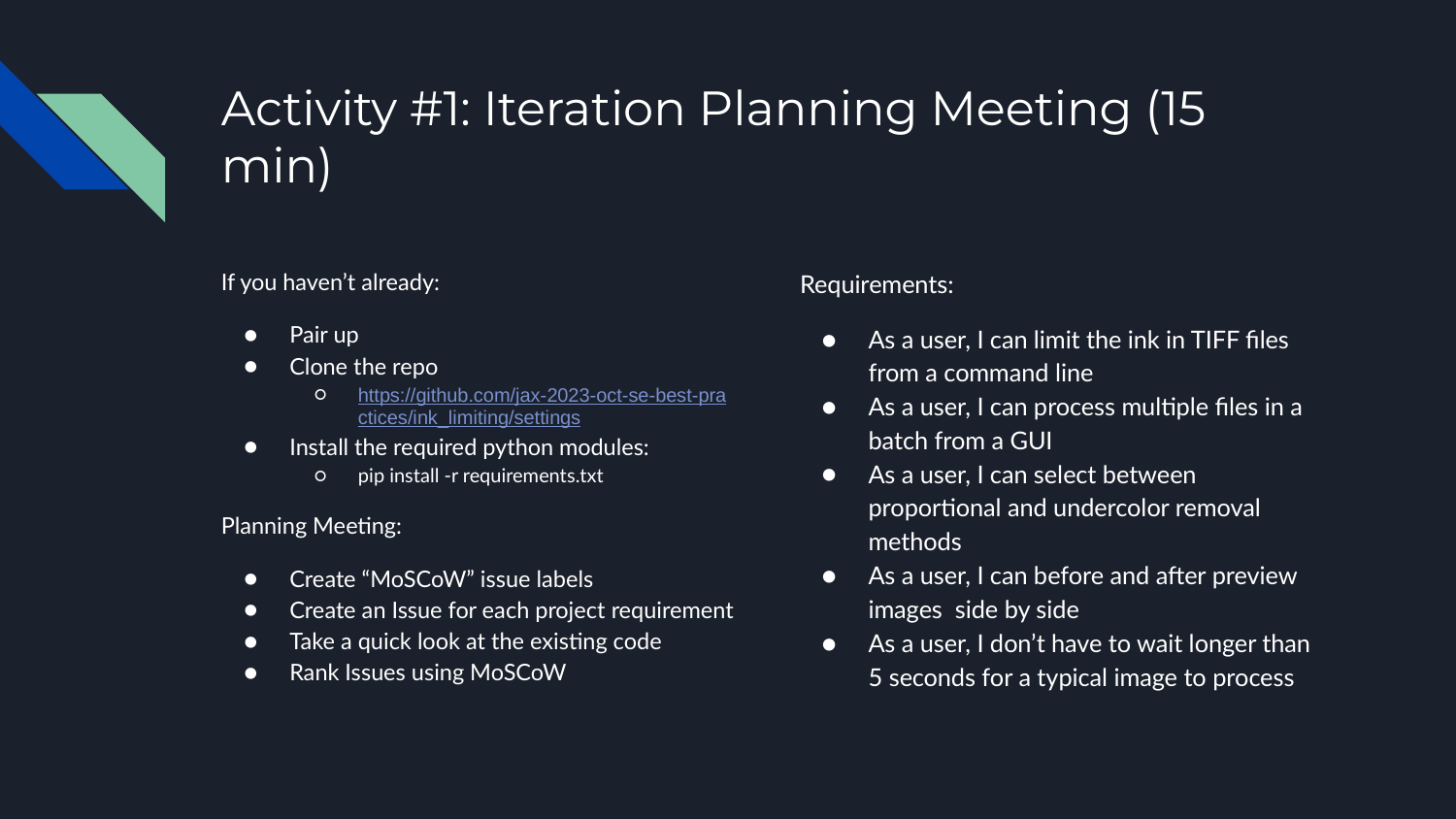

# Activity #1: Iteration Planning Meeting (15 min)
If you haven’t already:
Pair up
Clone the repo
https://github.com/jax-2023-oct-se-best-practices/ink_limiting/settings
Install the required python modules:
pip install -r requirements.txt
Planning Meeting:
Create “MoSCoW” issue labels
Create an Issue for each project requirement
Take a quick look at the existing code
Rank Issues using MoSCoW
Requirements:
As a user, I can limit the ink in TIFF files from a command line
As a user, I can process multiple files in a batch from a GUI
As a user, I can select between proportional and undercolor removal methods
As a user, I can before and after preview images  side by side
As a user, I don’t have to wait longer than 5 seconds for a typical image to process